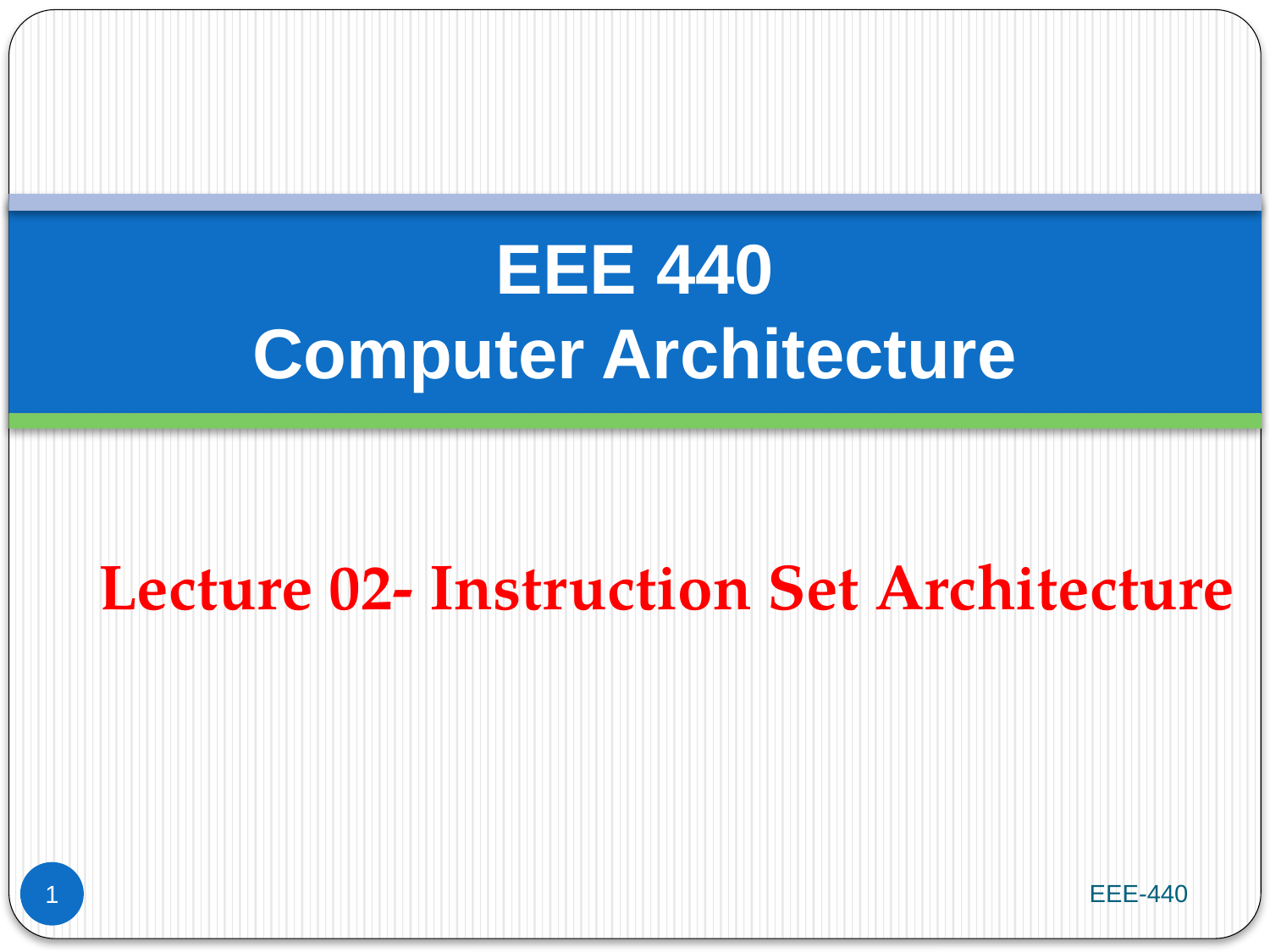

# EEE 440 Computer Architecture
Lecture 02- Instruction Set Architecture

EEE-440
1